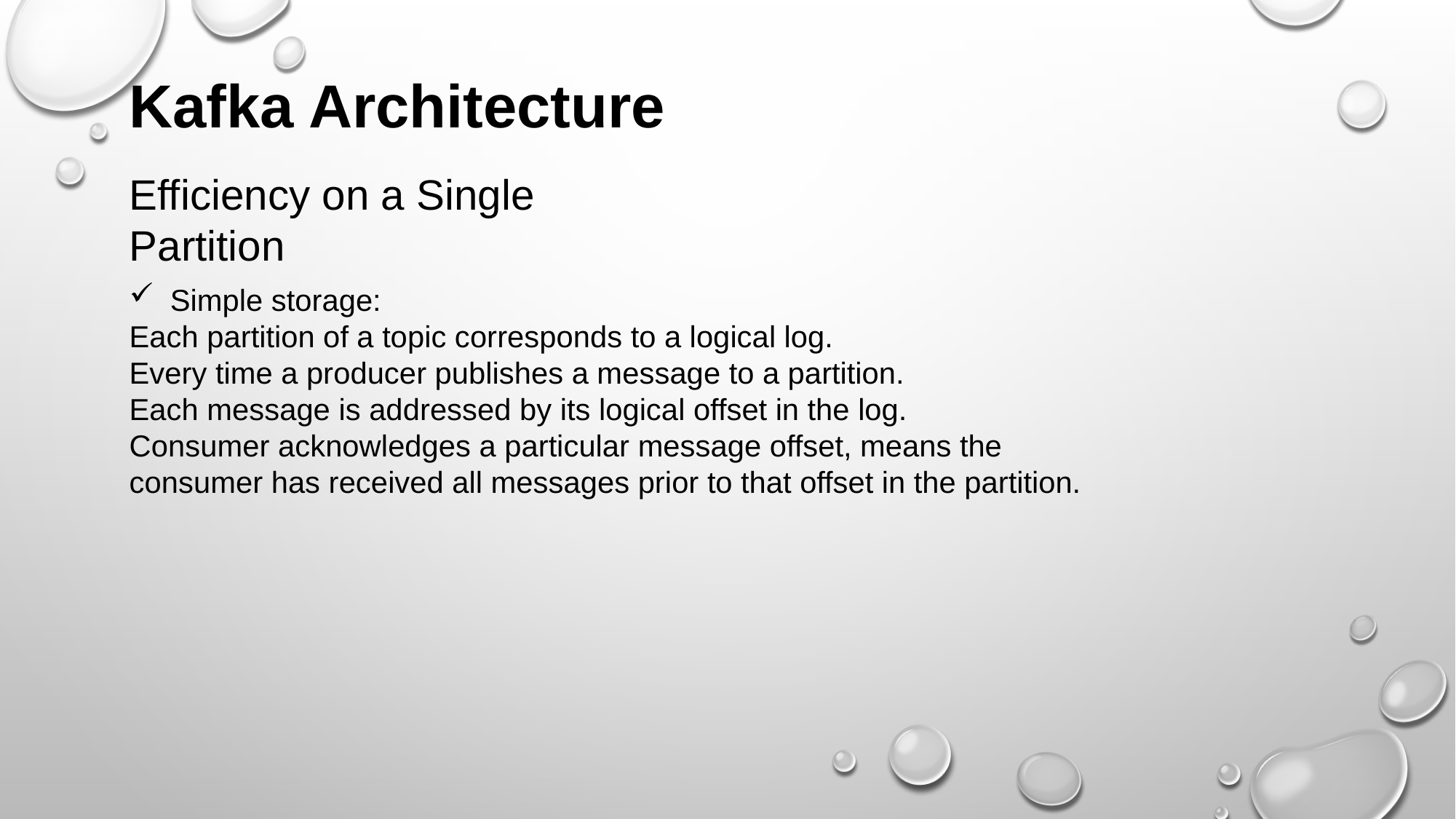

Kafka Architecture
Efficiency on a Single Partition
Simple storage:
Each partition of a topic corresponds to a logical log.
Every time a producer publishes a message to a partition.
Each message is addressed by its logical offset in the log.
Consumer acknowledges a particular message offset, means the consumer has received all messages prior to that offset in the partition.